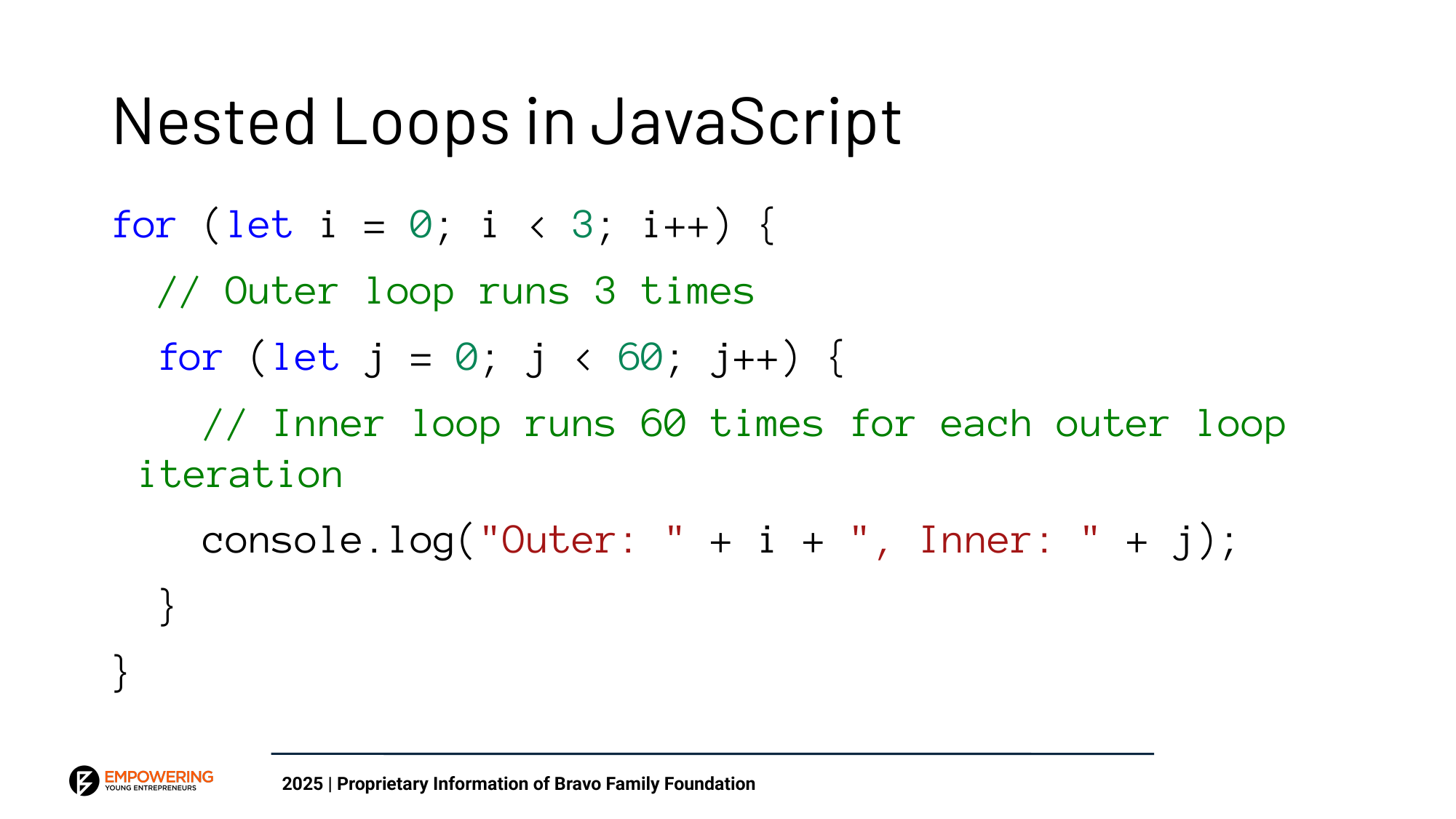

# Nested Loops in JavaScript
for (let i = 0; i < 3; i++) {
  // Outer loop runs 3 times
  for (let j = 0; j < 60; j++) {
    // Inner loop runs 60 times for each outer loop iteration
    console.log("Outer: " + i + ", Inner: " + j);
  }
}